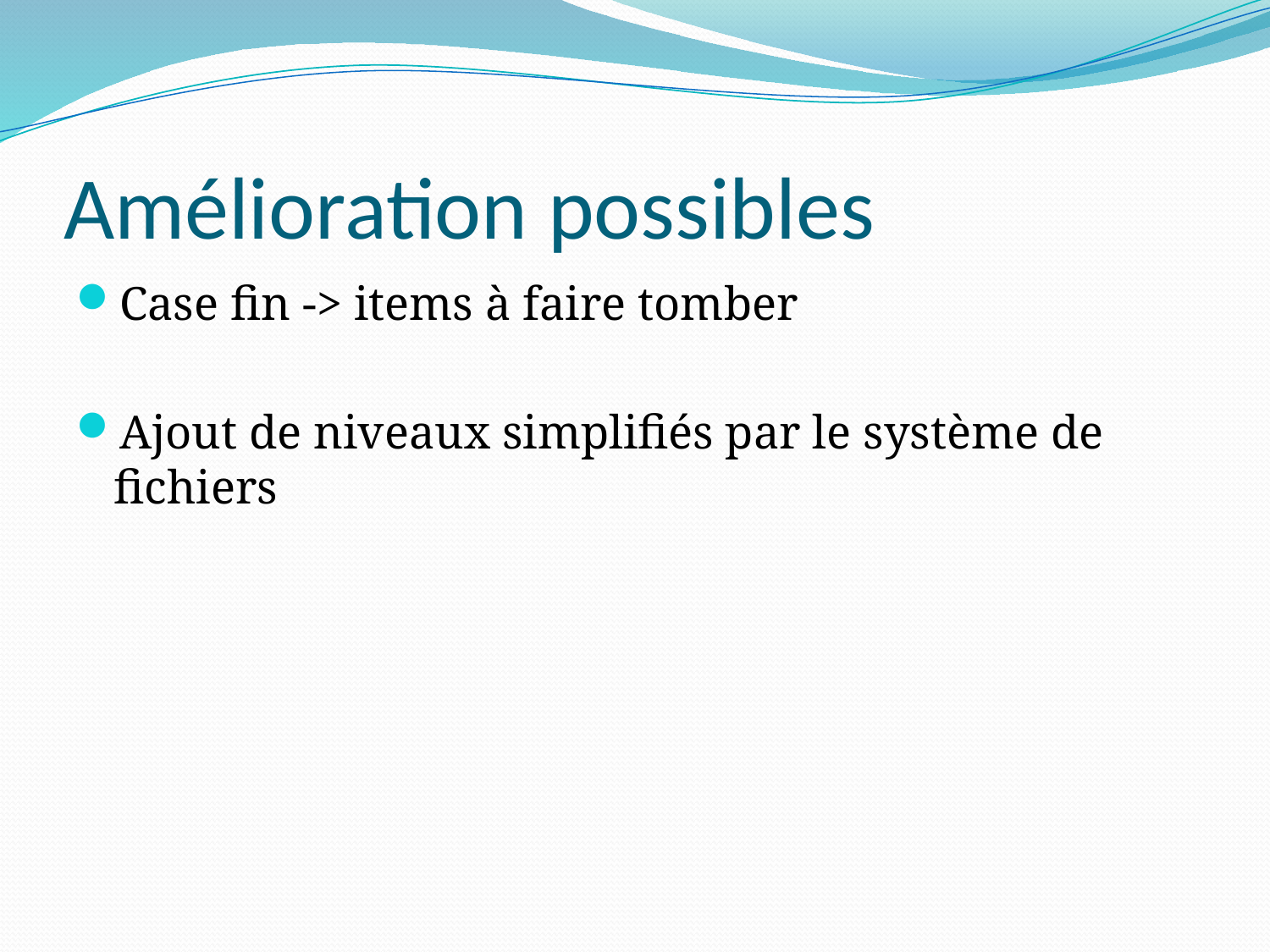

# Amélioration possibles
Case fin -> items à faire tomber

Ajout de niveaux simplifiés par le système de fichiers